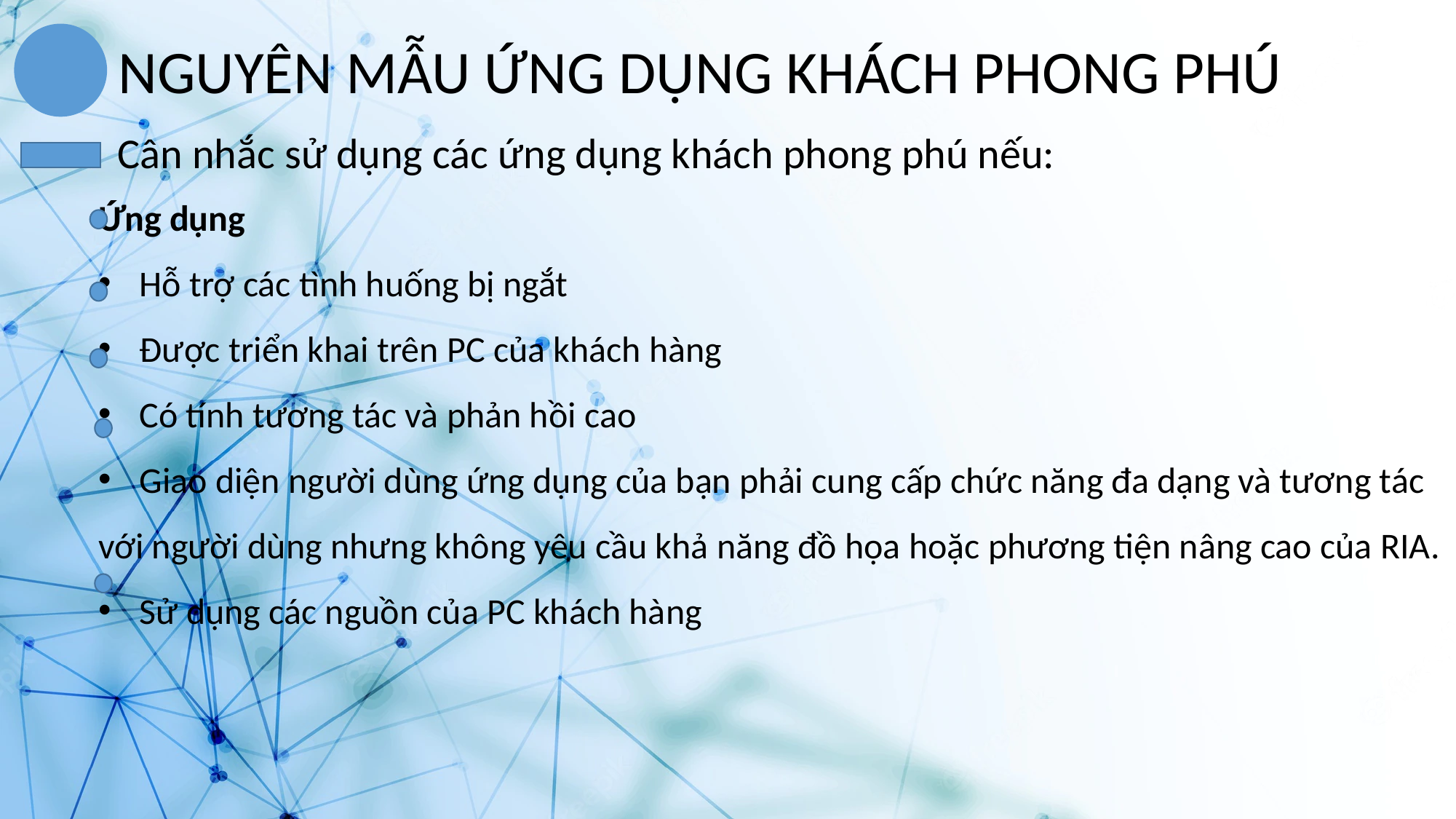

NGUYÊN MẪU ỨNG DỤNG KHÁCH PHONG PHÚ
Cân nhắc sử dụng các ứng dụng khách phong phú nếu:

Ứng dụng
Hỗ trợ các tình huống bị ngắt
Được triển khai trên PC của khách hàng
Có tính tương tác và phản hồi cao
Giao diện người dùng ứng dụng của bạn phải cung cấp chức năng đa dạng và tương tác
với người dùng nhưng không yêu cầu khả năng đồ họa hoặc phương tiện nâng cao của RIA.
Sử dụng các nguồn của PC khách hàng